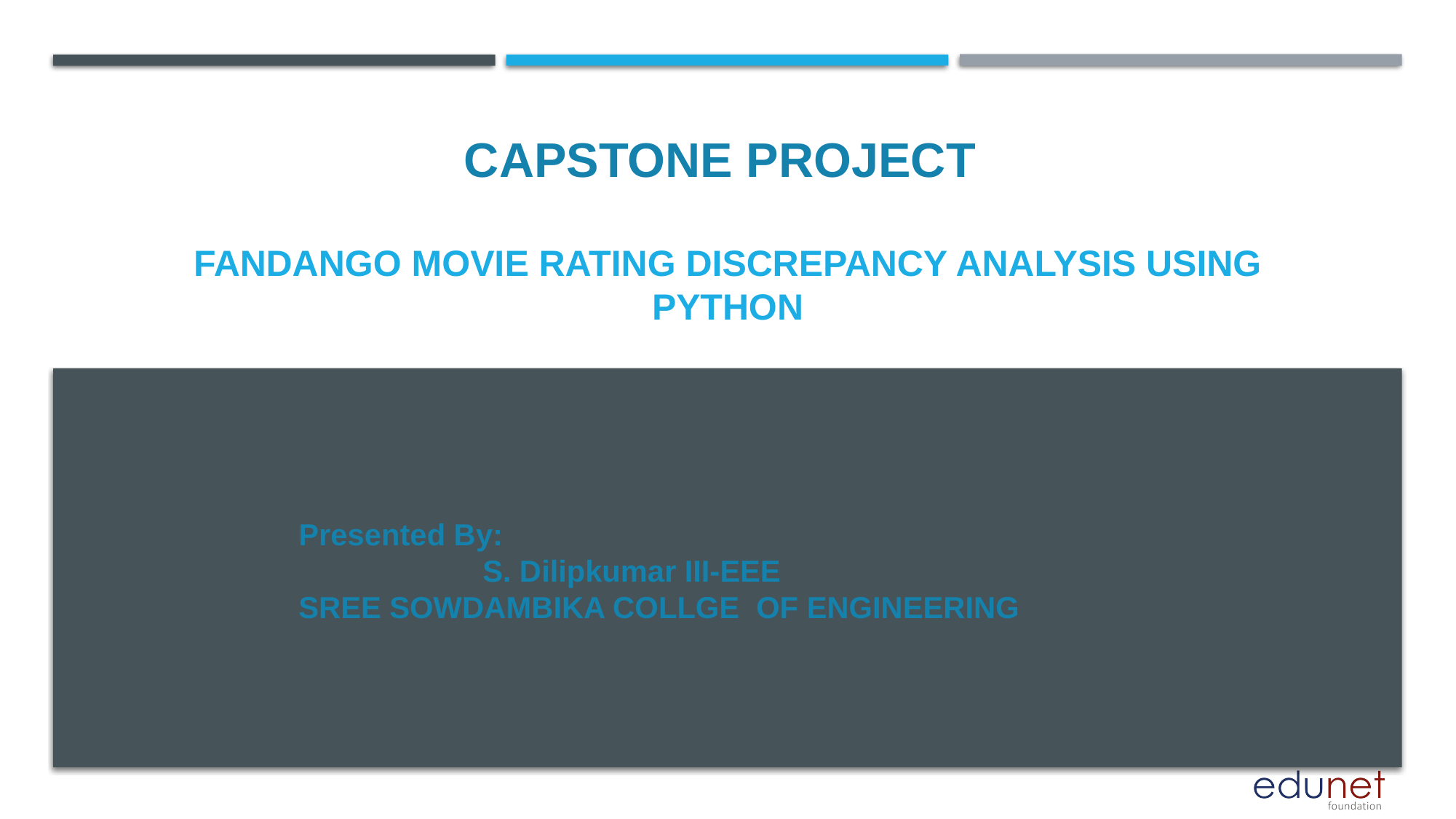

CAPSTONE PROJECT
# Fandango Movie Rating Discrepancy Analysis using Python
Presented By:
                      S. Dilipkumar III-EEE
SREE SOWDAMBIKA COLLGE  OF ENGINEERING